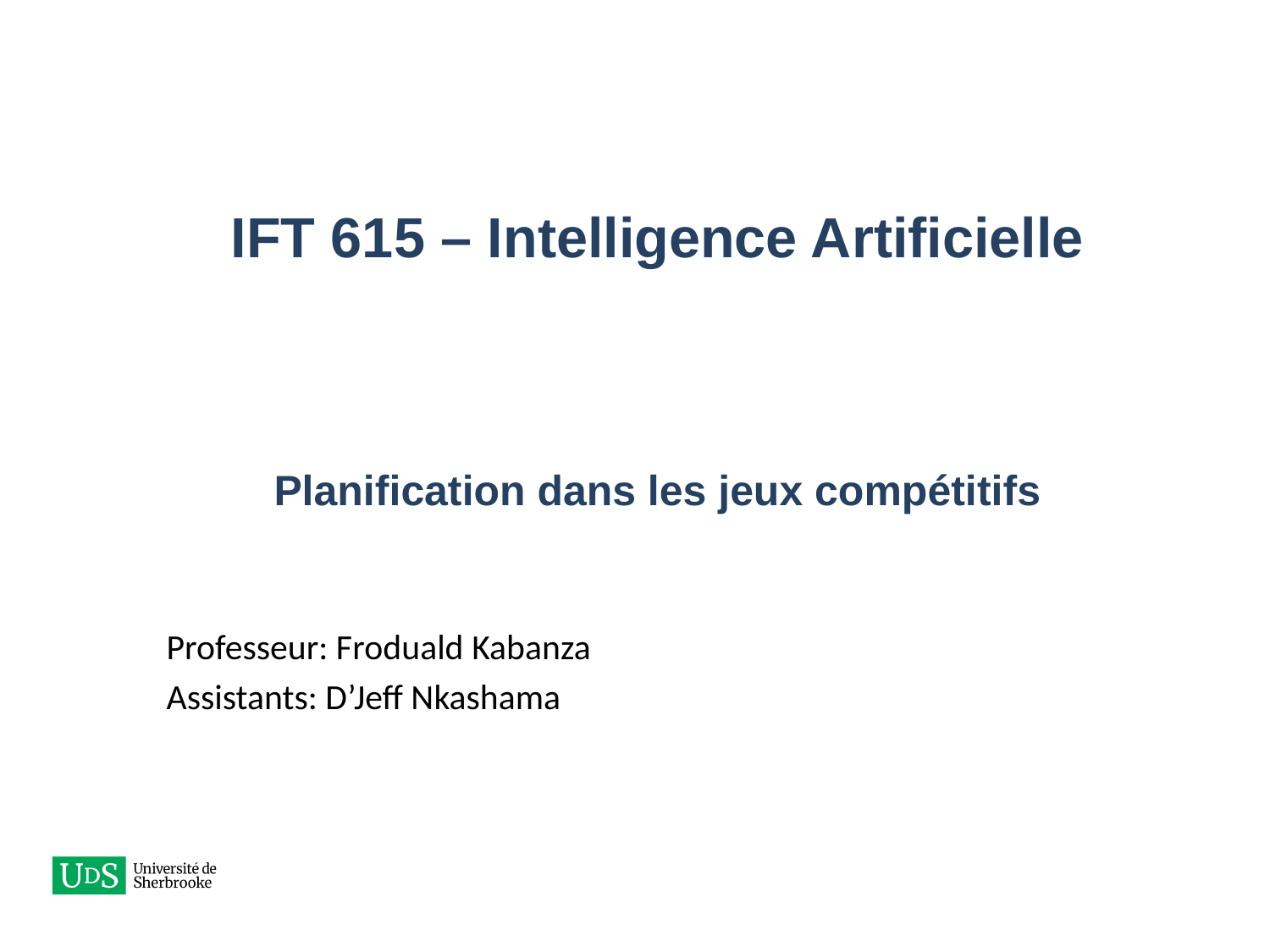

# IFT 615 – Intelligence Artificielle Planification dans les jeux compétitifs
Professeur: Froduald Kabanza
Assistants: D’Jeff Nkashama